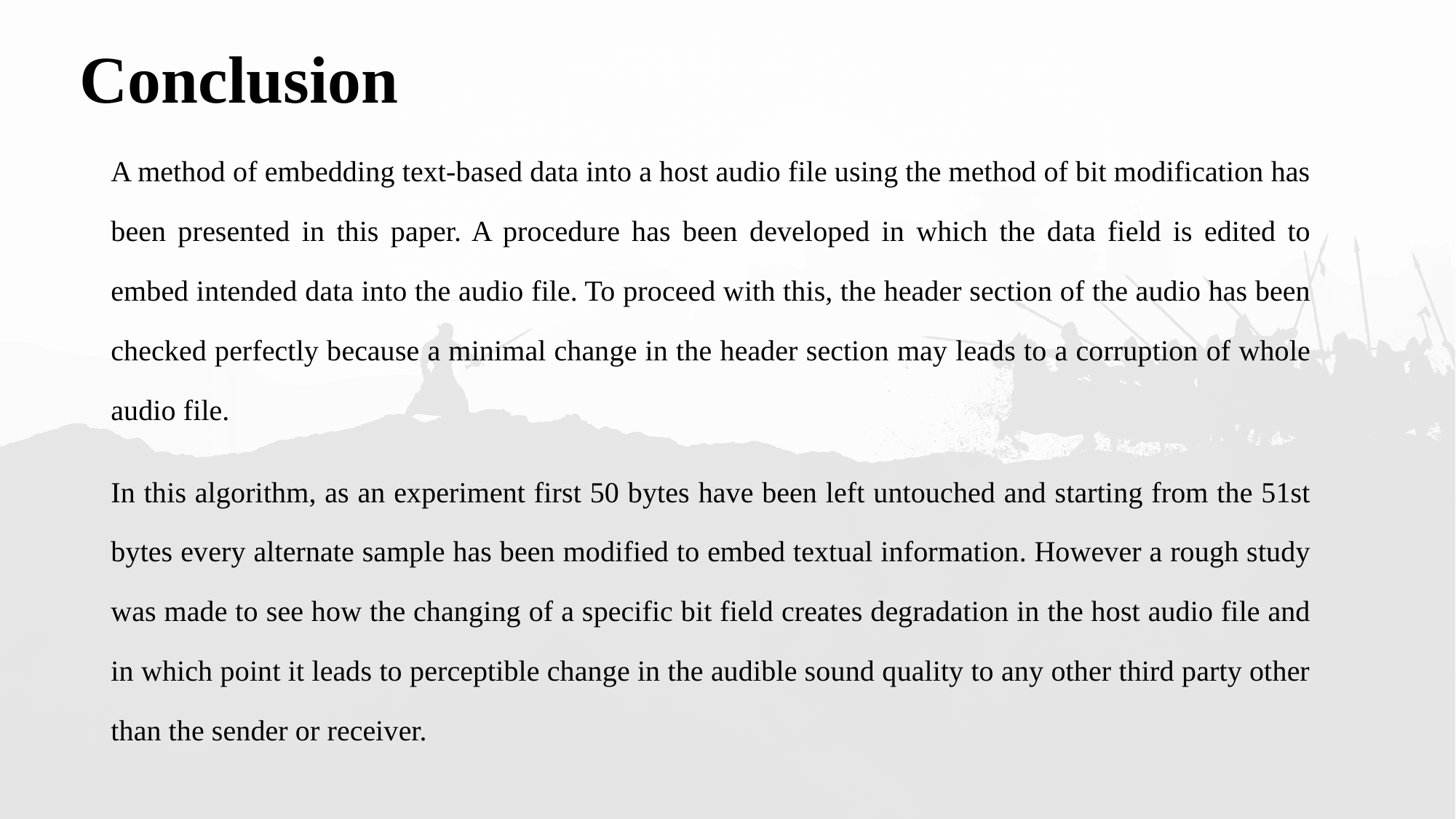

# Conclusion
A method of embedding text-based data into a host audio file using the method of bit modification has been presented in this paper. A procedure has been developed in which the data field is edited to embed intended data into the audio file. To proceed with this, the header section of the audio has been checked perfectly because a minimal change in the header section may leads to a corruption of whole audio file.
In this algorithm, as an experiment first 50 bytes have been left untouched and starting from the 51st bytes every alternate sample has been modified to embed textual information. However a rough study was made to see how the changing of a specific bit field creates degradation in the host audio file and in which point it leads to perceptible change in the audible sound quality to any other third party other than the sender or receiver.